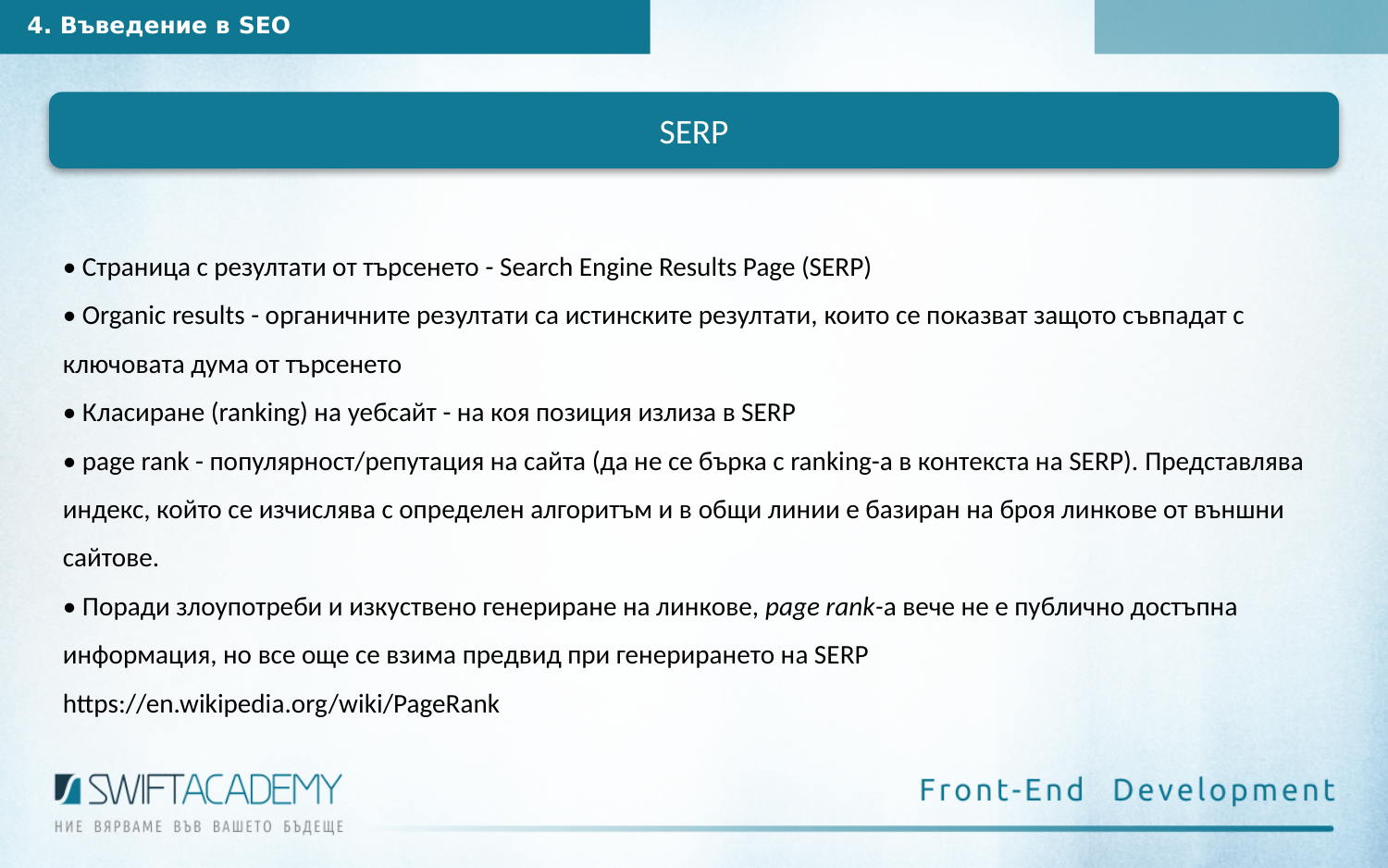

4. Въведение в SEO
SERP
• Страница с резултати от търсенето - Search Engine Results Page (SERP)
• Organic results - органичните резултати са истинските резултати, които се показват защото съвпадат с ключовата дума от търсенето
• Класиране (ranking) на уебсайт - на коя позиция излиза в SERP
• page rank - популярност/репутация на сайта (да не се бърка с ranking-а в контекста на SERP). Представлява индекс, който се изчислява с определен алгоритъм и в общи линии е базиран на броя линкове от външни сайтове.
• Поради злоупотреби и изкуствено генериране на линкове, page rank-a вече не е публично достъпна информация, но все още се взима предвид при генерирането на SERP
https://en.wikipedia.org/wiki/PageRank